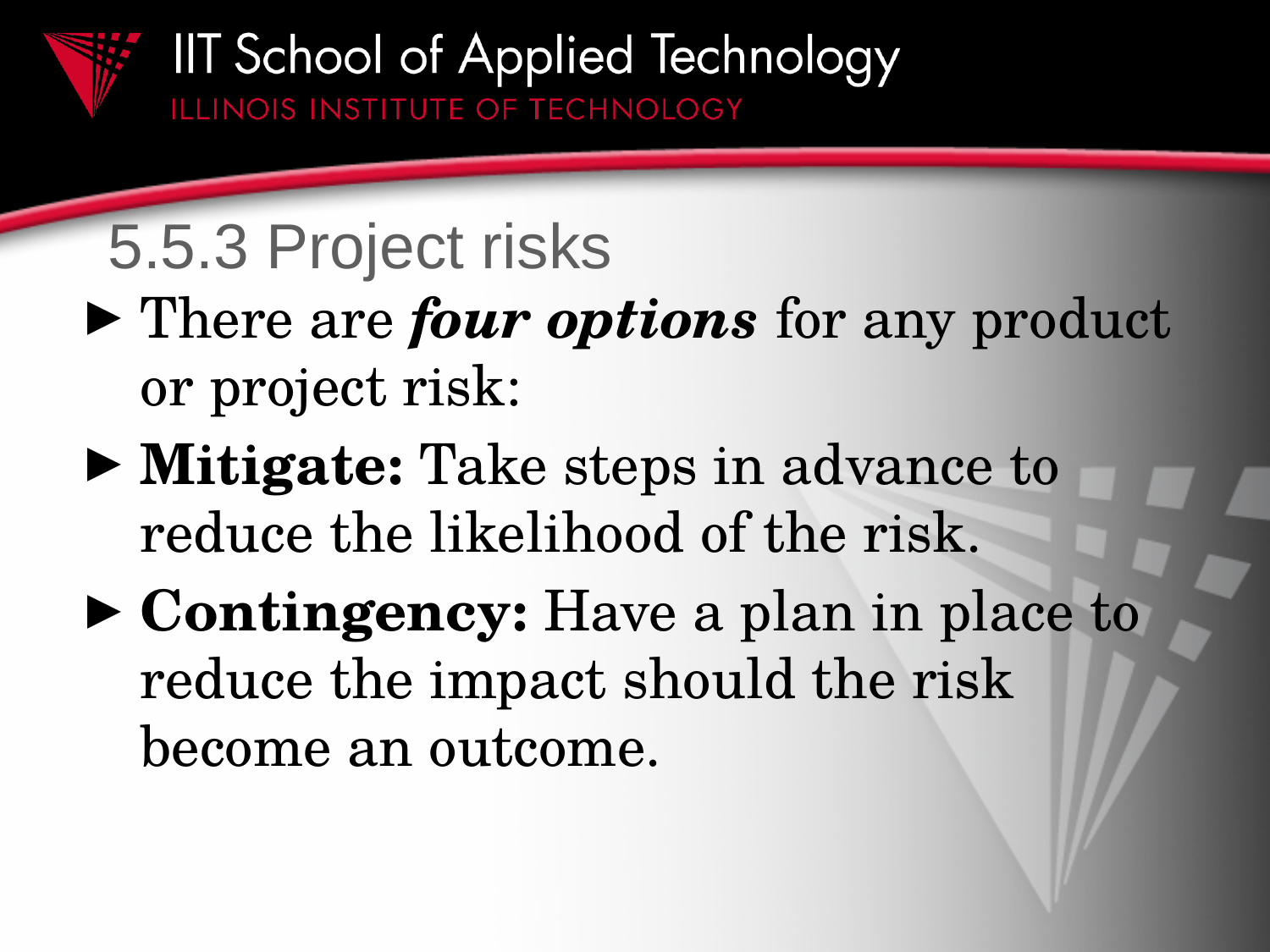

# 5.5.3 Project risks
There are four options for any product or project risk:
Mitigate: Take steps in advance to reduce the likelihood of the risk.
Contingency: Have a plan in place to reduce the impact should the risk become an outcome.